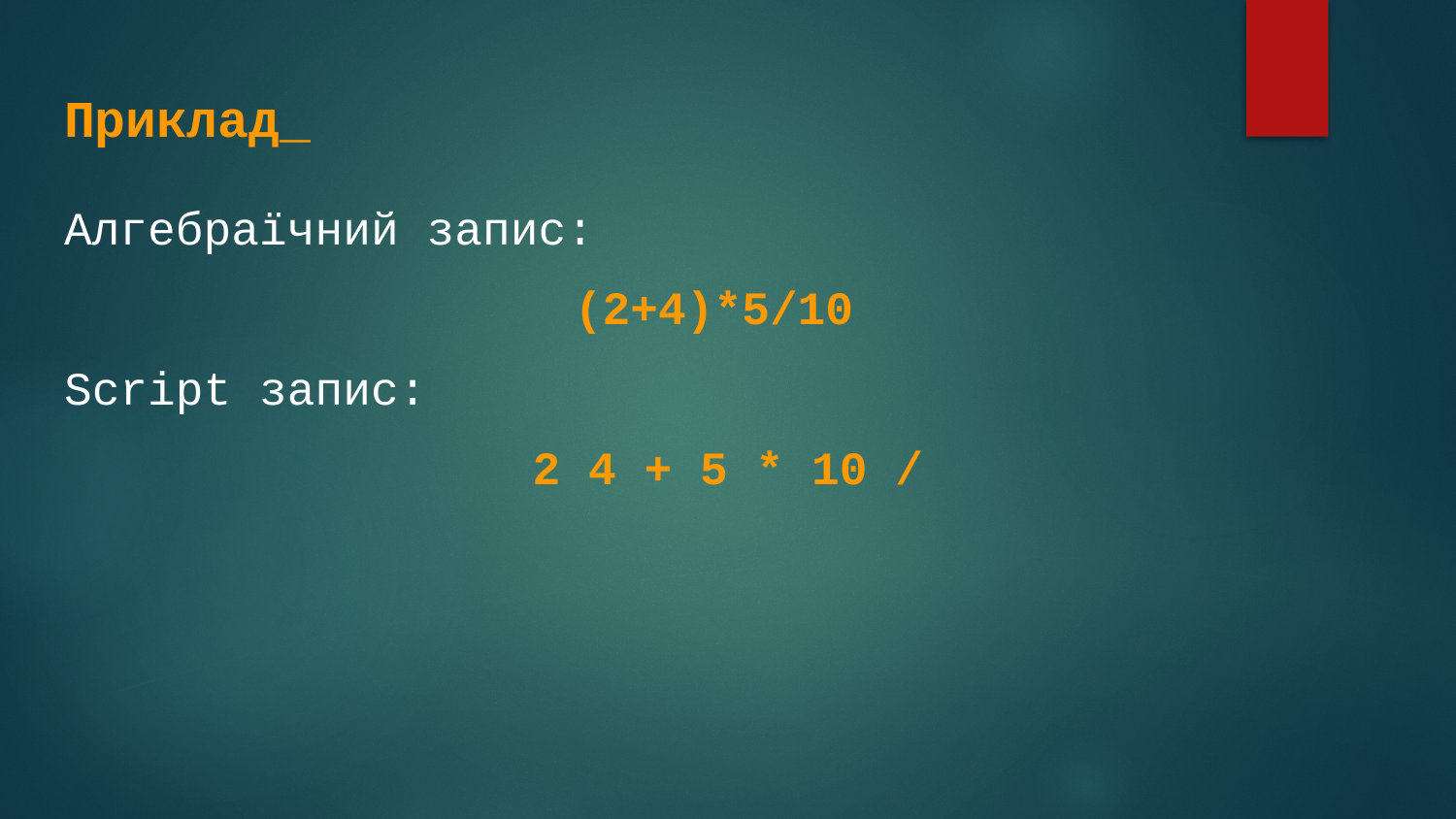

# Приклад_
Алгебраїчний запис:
(2+4)*5/10
Script запис:
2 4 + 5 * 10 /